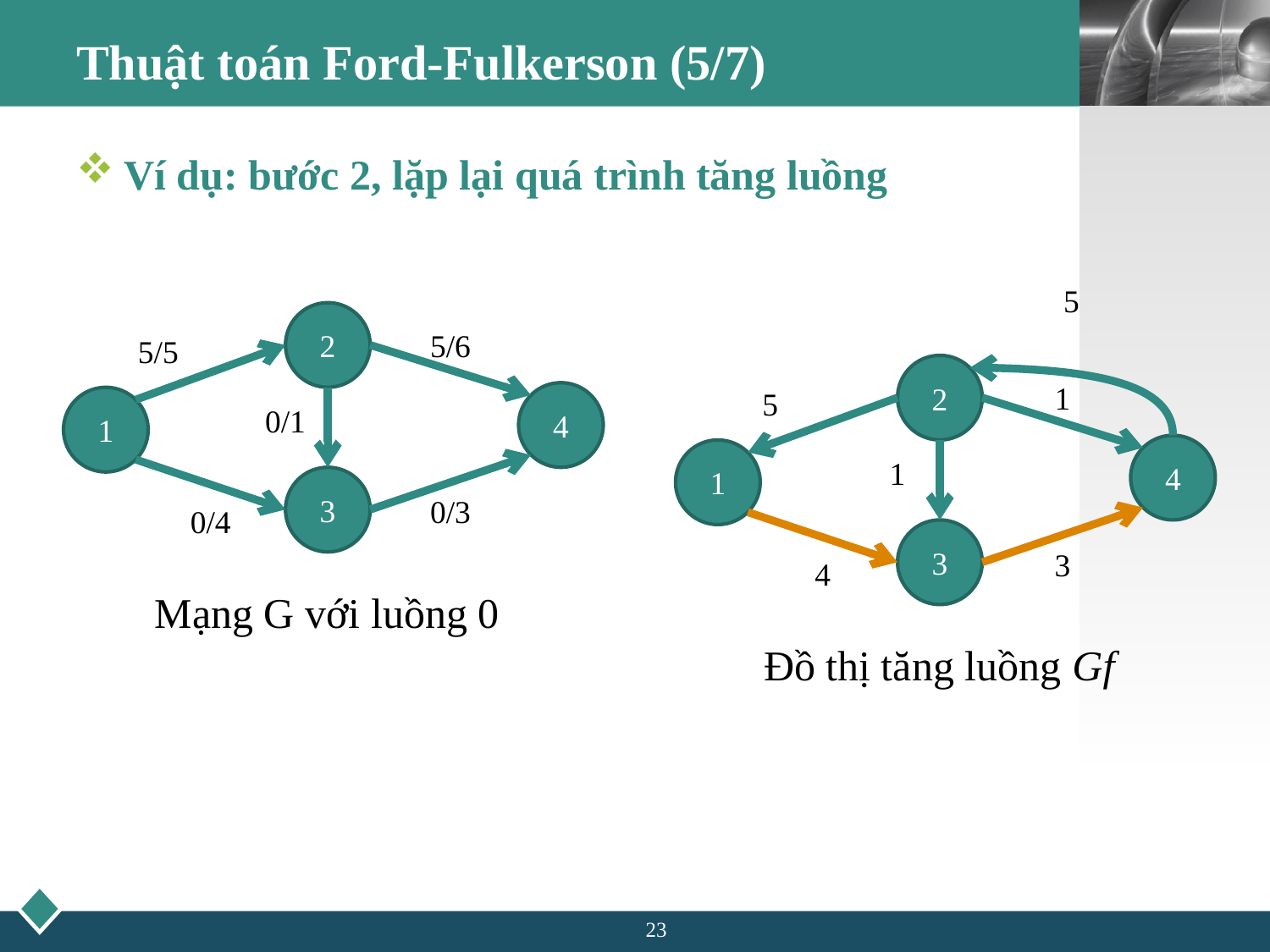

# Thuật toán Ford-Fulkerson (5/7)
Ví dụ: bước 2, lặp lại quá trình tăng luồng
5
2
1
5
4
1
1
3
3
4
Đồ thị tăng luồng Gf
2
5/6
5/5
4
1
0/1
3
0/3
0/4
Mạng G với luồng 0
23